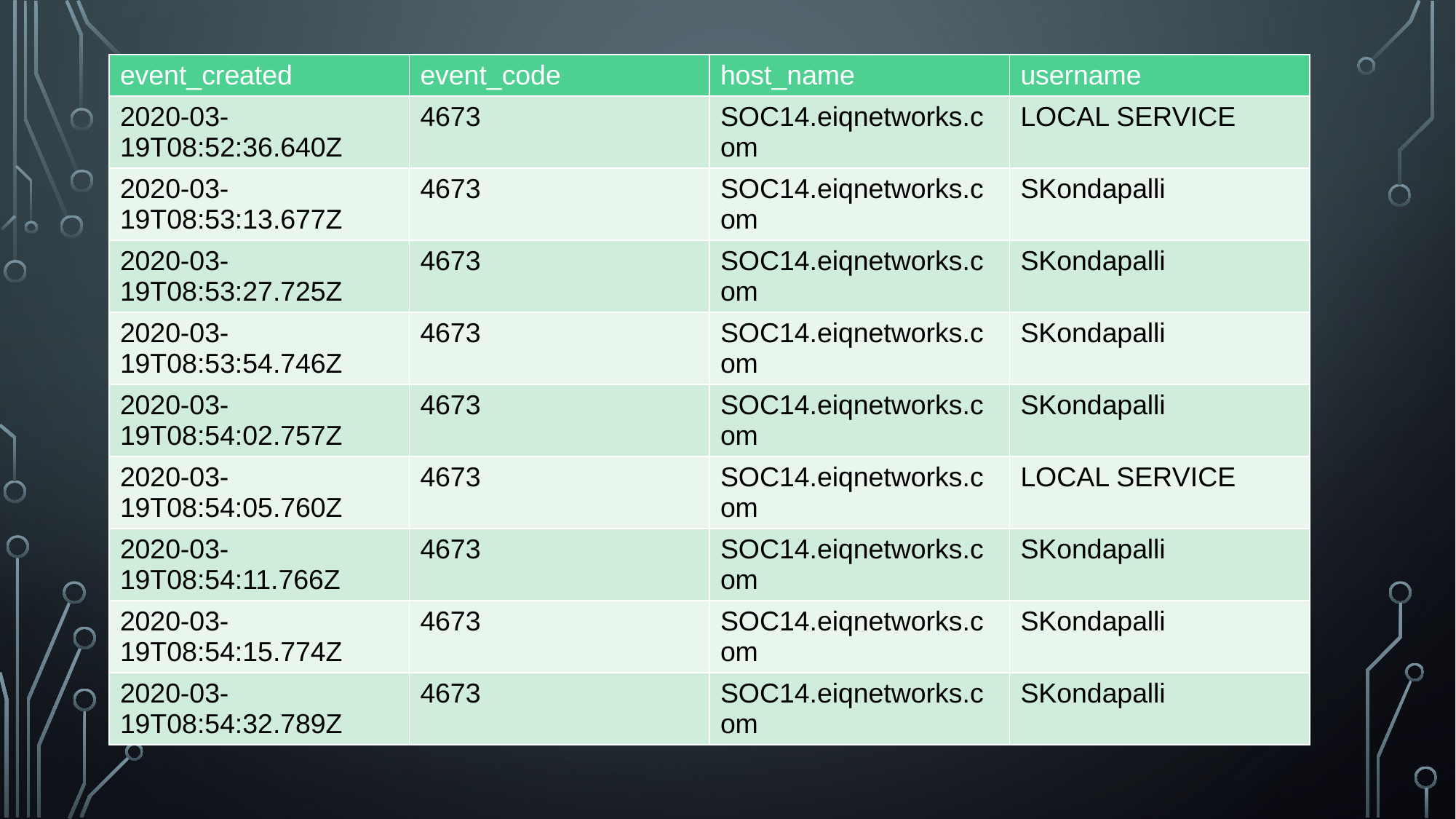

| event\_created | event\_code | host\_name | username |
| --- | --- | --- | --- |
| 2020-03-19T08:52:36.640Z | 4673 | SOC14.eiqnetworks.com | LOCAL SERVICE |
| 2020-03-19T08:53:13.677Z | 4673 | SOC14.eiqnetworks.com | SKondapalli |
| 2020-03-19T08:53:27.725Z | 4673 | SOC14.eiqnetworks.com | SKondapalli |
| 2020-03-19T08:53:54.746Z | 4673 | SOC14.eiqnetworks.com | SKondapalli |
| 2020-03-19T08:54:02.757Z | 4673 | SOC14.eiqnetworks.com | SKondapalli |
| 2020-03-19T08:54:05.760Z | 4673 | SOC14.eiqnetworks.com | LOCAL SERVICE |
| 2020-03-19T08:54:11.766Z | 4673 | SOC14.eiqnetworks.com | SKondapalli |
| 2020-03-19T08:54:15.774Z | 4673 | SOC14.eiqnetworks.com | SKondapalli |
| 2020-03-19T08:54:32.789Z | 4673 | SOC14.eiqnetworks.com | SKondapalli |